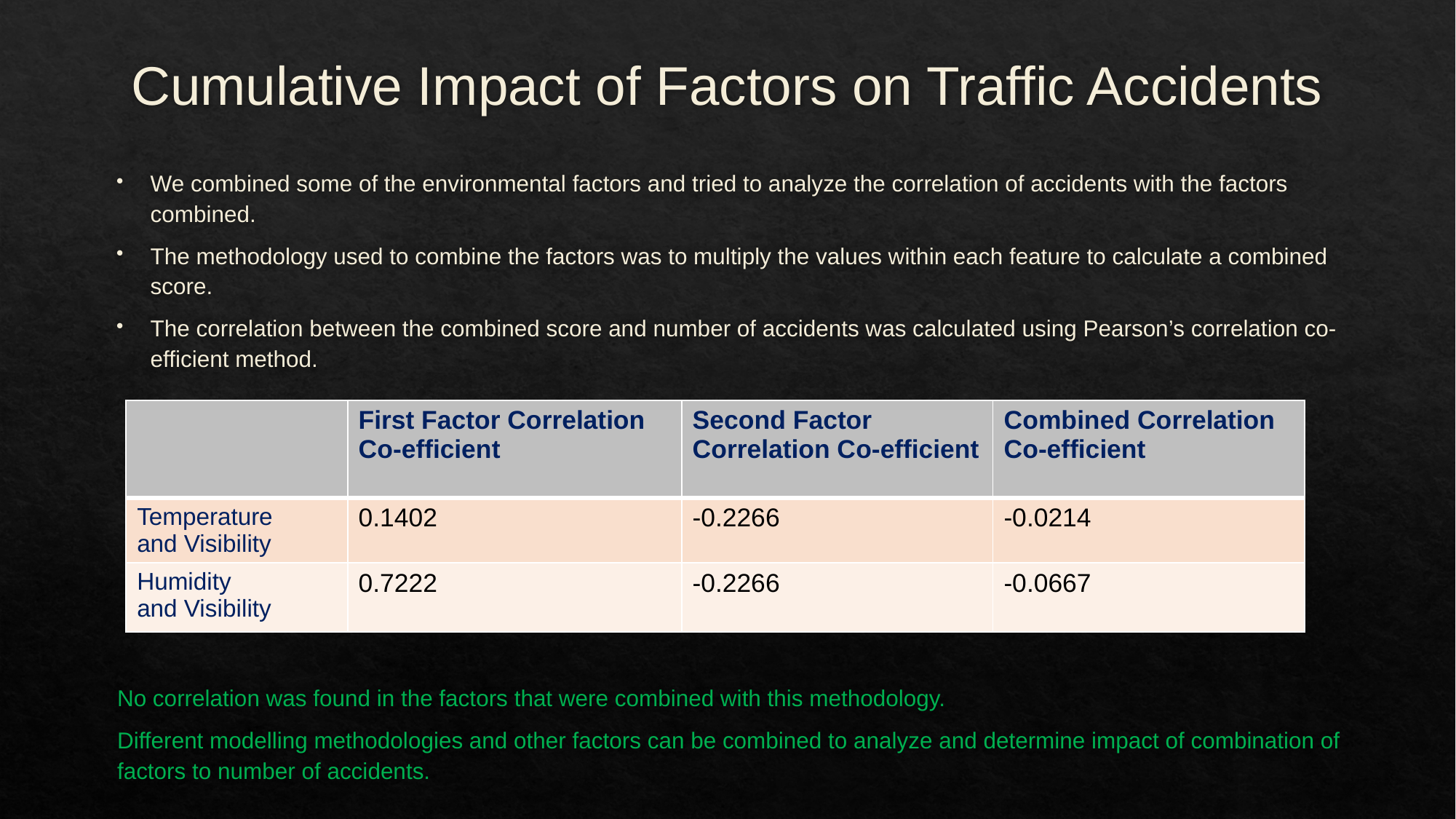

# Cumulative Impact of Factors on Traffic Accidents
We combined some of the environmental factors and tried to analyze the correlation of accidents with the factors combined.
The methodology used to combine the factors was to multiply the values within each feature to calculate a combined score.
The correlation between the combined score and number of accidents was calculated using Pearson’s correlation co-efficient method.

No correlation was found in the factors that were combined with this methodology.
Different modelling methodologies and other factors can be combined to analyze and determine impact of combination of factors to number of accidents.
|  | First Factor Correlation Co-efficient | Second Factor Correlation Co-efficient | Combined Correlation Co-efficient |
| --- | --- | --- | --- |
| Temperature and Visibility | 0.1402 | -0.2266 | -0.0214 |
| Humidity and Visibility | 0.7222 | -0.2266 | -0.0667 |